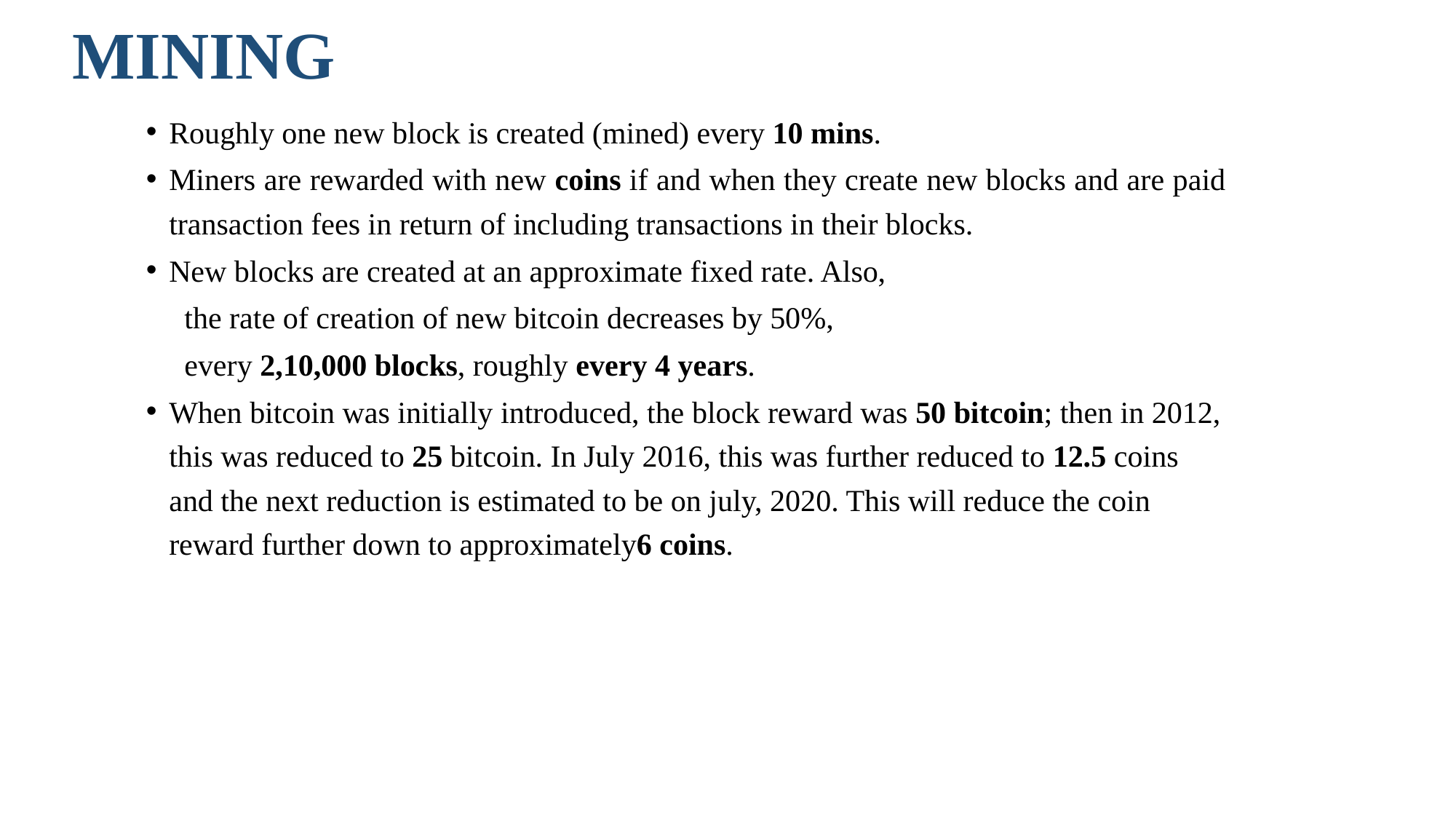

# MINING
Roughly one new block is created (mined) every 10 mins.
Miners are rewarded with new coins if and when they create new blocks and are paid transaction fees in return of including transactions in their blocks.
New blocks are created at an approximate fixed rate. Also,
     the rate of creation of new bitcoin decreases by 50%,
     every 2,10,000 blocks, roughly every 4 years.
When bitcoin was initially introduced, the block reward was 50 bitcoin; then in 2012, this was reduced to 25 bitcoin. In July 2016, this was further reduced to 12.5 coins  and the next reduction is estimated to be on july, 2020. This will reduce the coin reward further down to approximately6 coins.